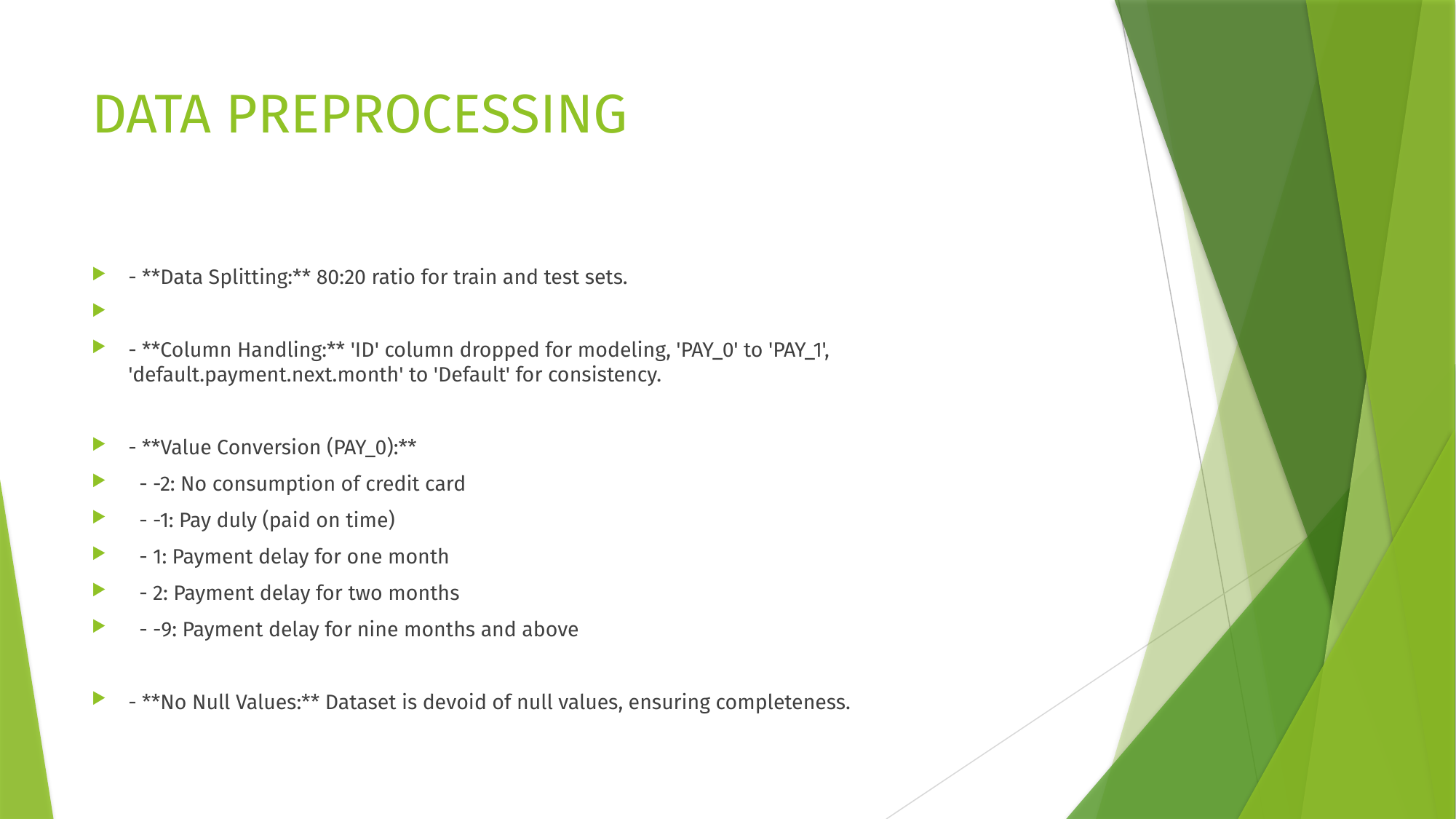

# DATA PREPROCESSING
- **Data Splitting:** 80:20 ratio for train and test sets.

- **Column Handling:** 'ID' column dropped for modeling, 'PAY_0' to 'PAY_1', 'default.payment.next.month' to 'Default' for consistency.

- **Value Conversion (PAY_0):**
  - -2: No consumption of credit card
  - -1: Pay duly (paid on time)
  - 1: Payment delay for one month
  - 2: Payment delay for two months
  - -9: Payment delay for nine months and above

- **No Null Values:** Dataset is devoid of null values, ensuring completeness.